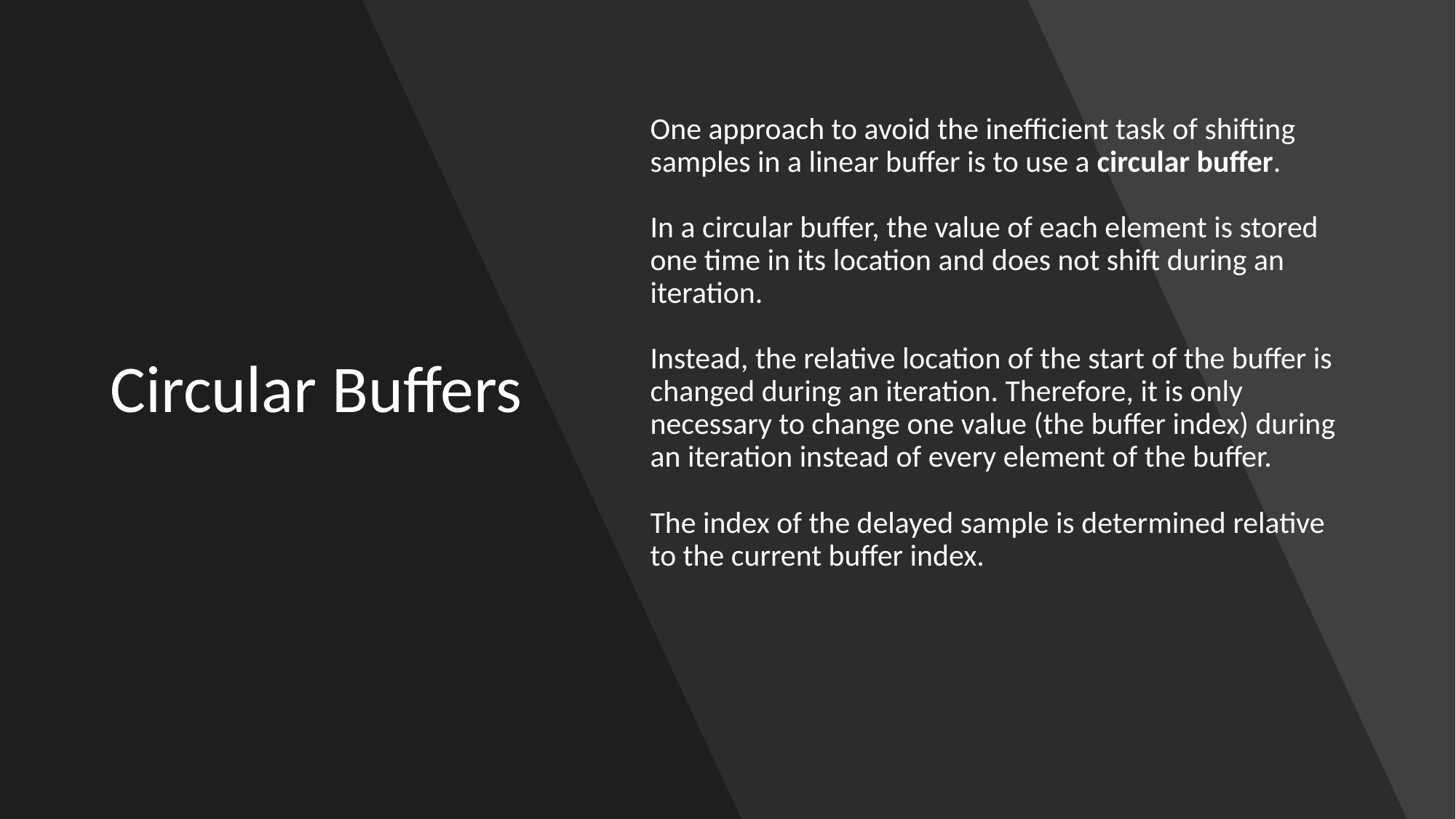

# Circular Buffers
One approach to avoid the inefficient task of shifting samples in a linear buffer is to use a circular buffer.
In a circular buffer, the value of each element is stored one time in its location and does not shift during an iteration.
Instead, the relative location of the start of the buffer is changed during an iteration. Therefore, it is only necessary to change one value (the buffer index) during an iteration instead of every element of the buffer.
The index of the delayed sample is determined relative to the current buffer index.